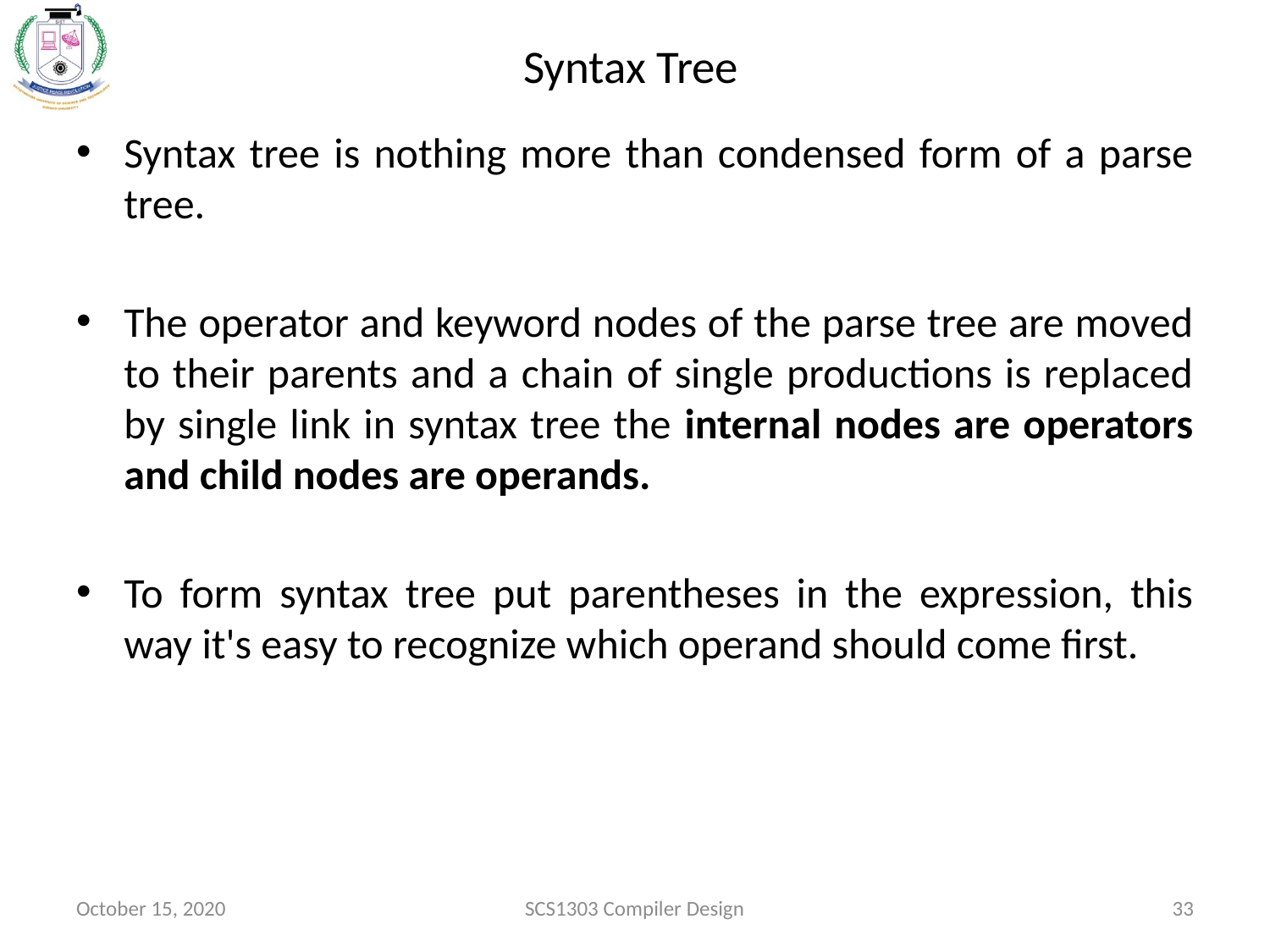

# Syntax Tree
Syntax tree is nothing more than condensed form of a parse tree.

The operator and keyword nodes of the parse tree are moved to their parents and a chain of single productions is replaced by single link in syntax tree the internal nodes are operators and child nodes are operands.

To form syntax tree put parentheses in the expression, this way it's easy to recognize which operand should come first.

October 15, 2020
SCS1303 Compiler Design
33